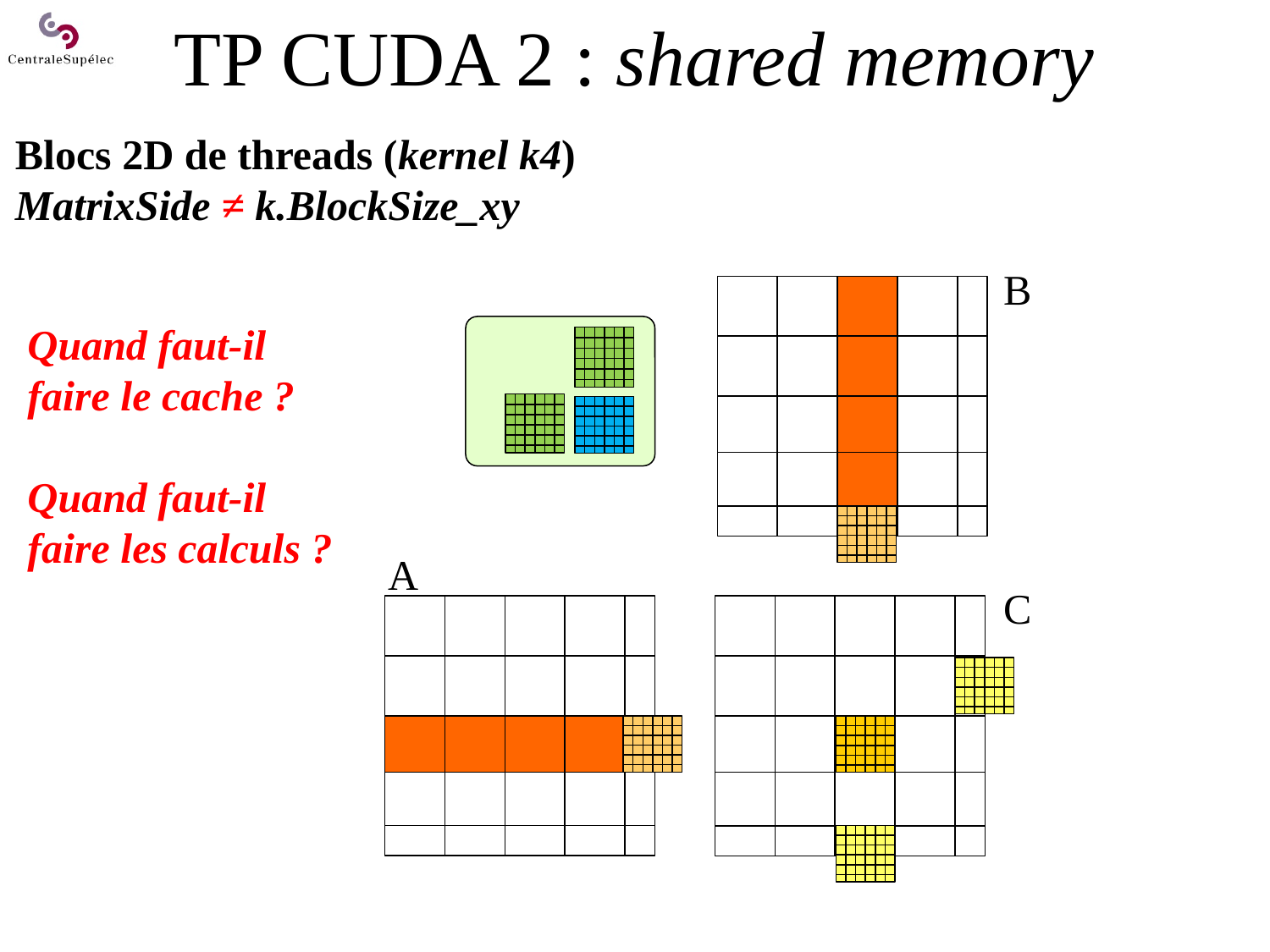

# TP CUDA 2 : shared memory
Blocs 2D de threads (kernel k4)
MatrixSide ≠ k.BlockSize_xy
B

Quand faut-il faire le cache ?

Quand faut-il faire les calculs ?

A
C